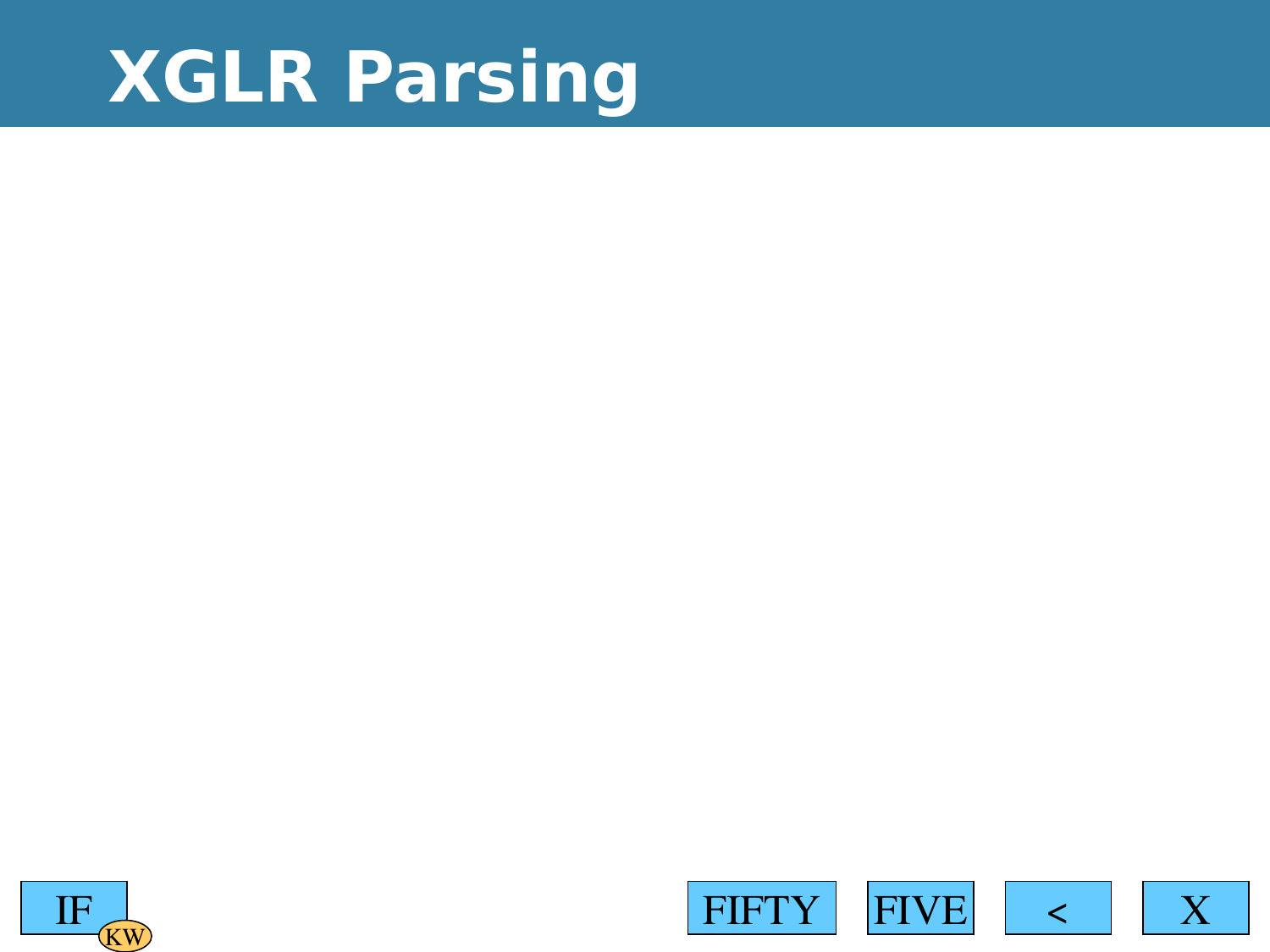

# XGLR Parsing
IF
KW
FIFTY
FIVE
<
X